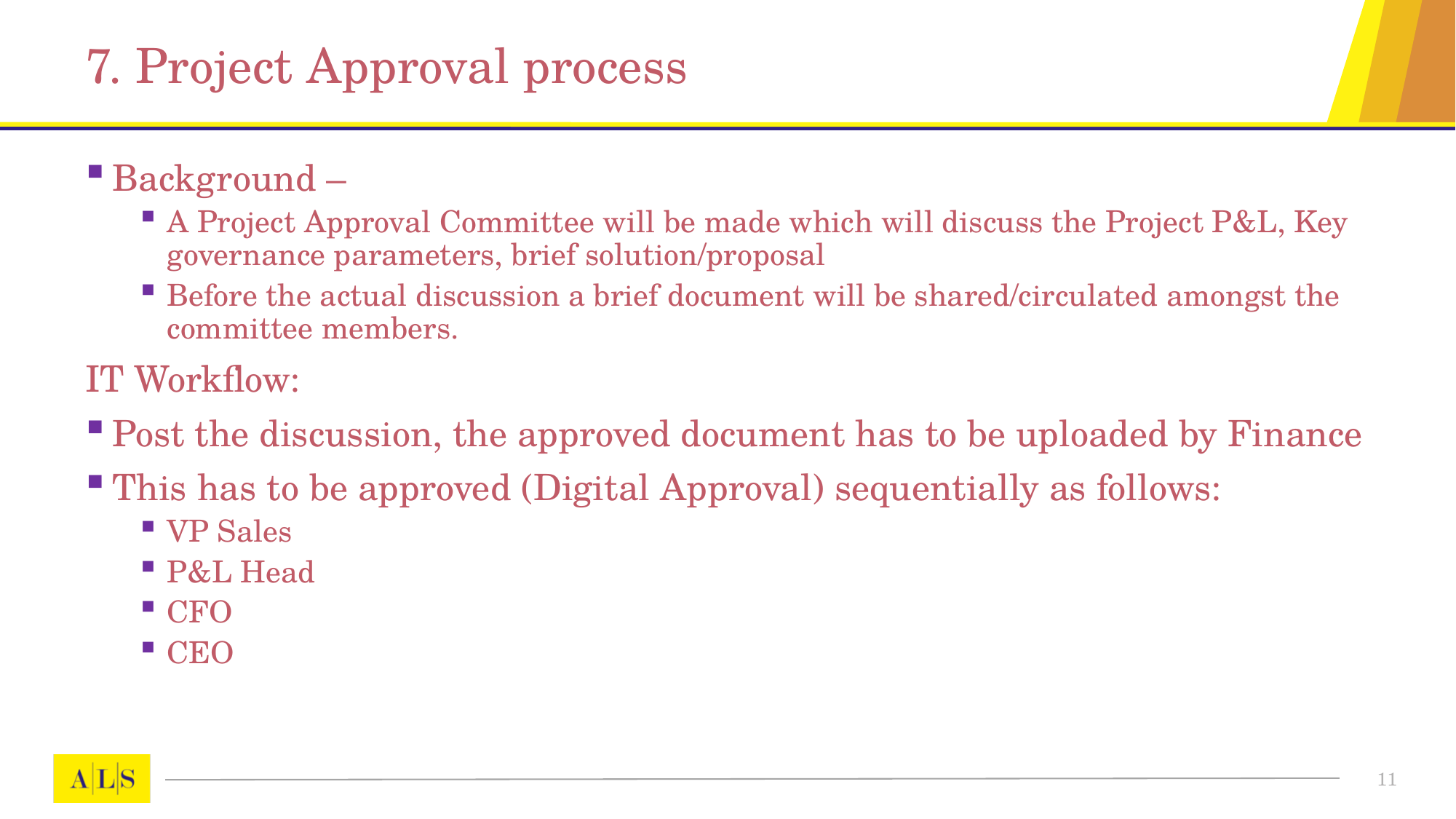

# 7. Project Approval process
Background –
A Project Approval Committee will be made which will discuss the Project P&L, Key governance parameters, brief solution/proposal
Before the actual discussion a brief document will be shared/circulated amongst the committee members.
IT Workflow:
Post the discussion, the approved document has to be uploaded by Finance
This has to be approved (Digital Approval) sequentially as follows:
VP Sales
P&L Head
CFO
CEO
11